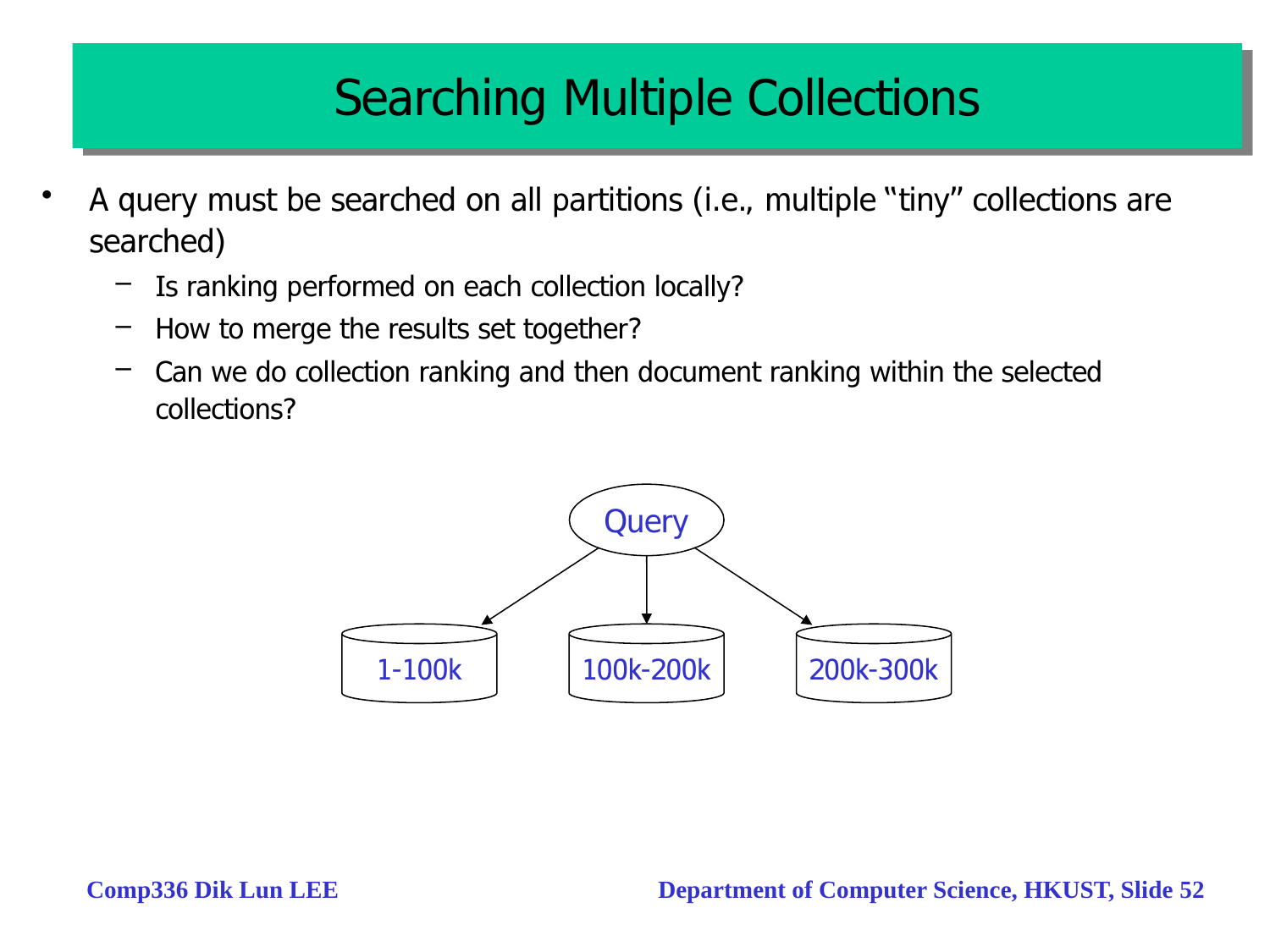

# Searching Multiple Collections
A query must be searched on all partitions (i.e., multiple “tiny” collections are searched)
Is ranking performed on each collection locally?
How to merge the results set together?
Can we do collection ranking and then document ranking within the selected collections?
Query

1-100k
100k-200k
200k-300k
Comp336 Dik Lun LEE                                                    Department of Computer Science, HKUST, Slide 52